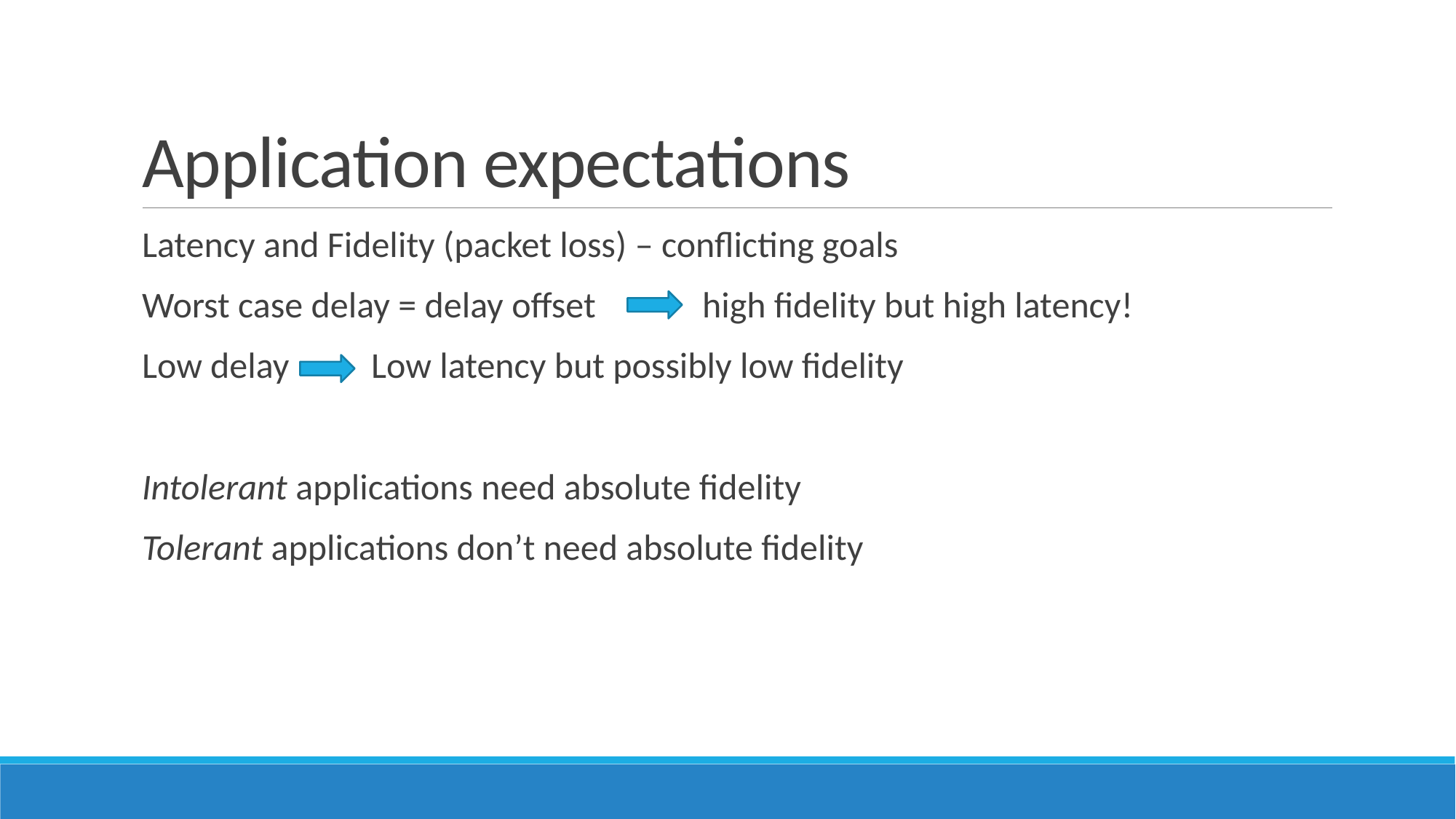

# Application expectations
Latency and Fidelity (packet loss) – conflicting goals
Worst case delay = delay offset             high fidelity but high latency!
Low delay          Low latency but possibly low fidelity

Intolerant applications need absolute fidelity
Tolerant applications don’t need absolute fidelity